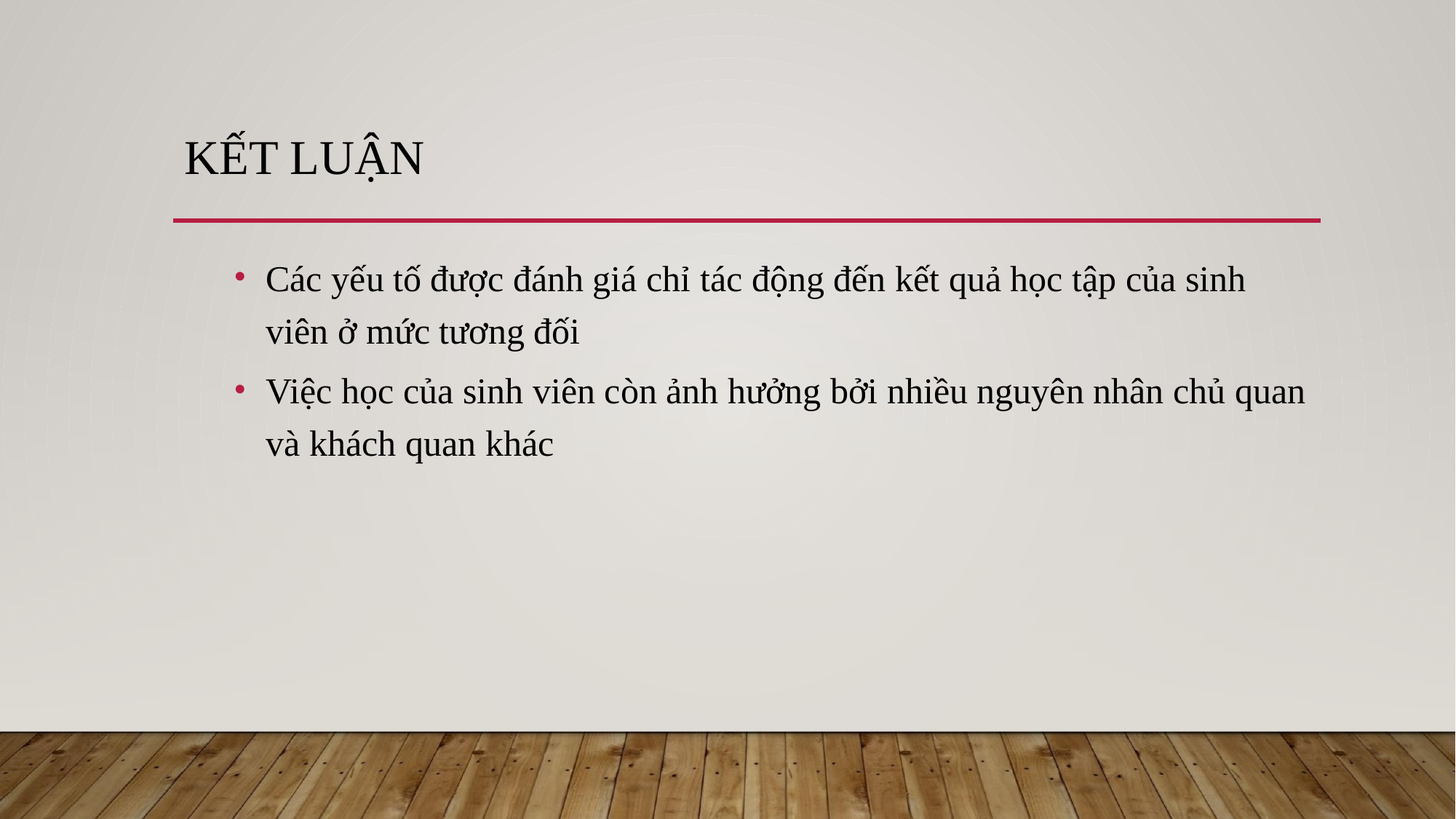

# KẾT LUẬN
Các yếu tố được đánh giá chỉ tác động đến kết quả học tập của sinh viên ở mức tương đối
Việc học của sinh viên còn ảnh hưởng bởi nhiều nguyên nhân chủ quan và khách quan khác